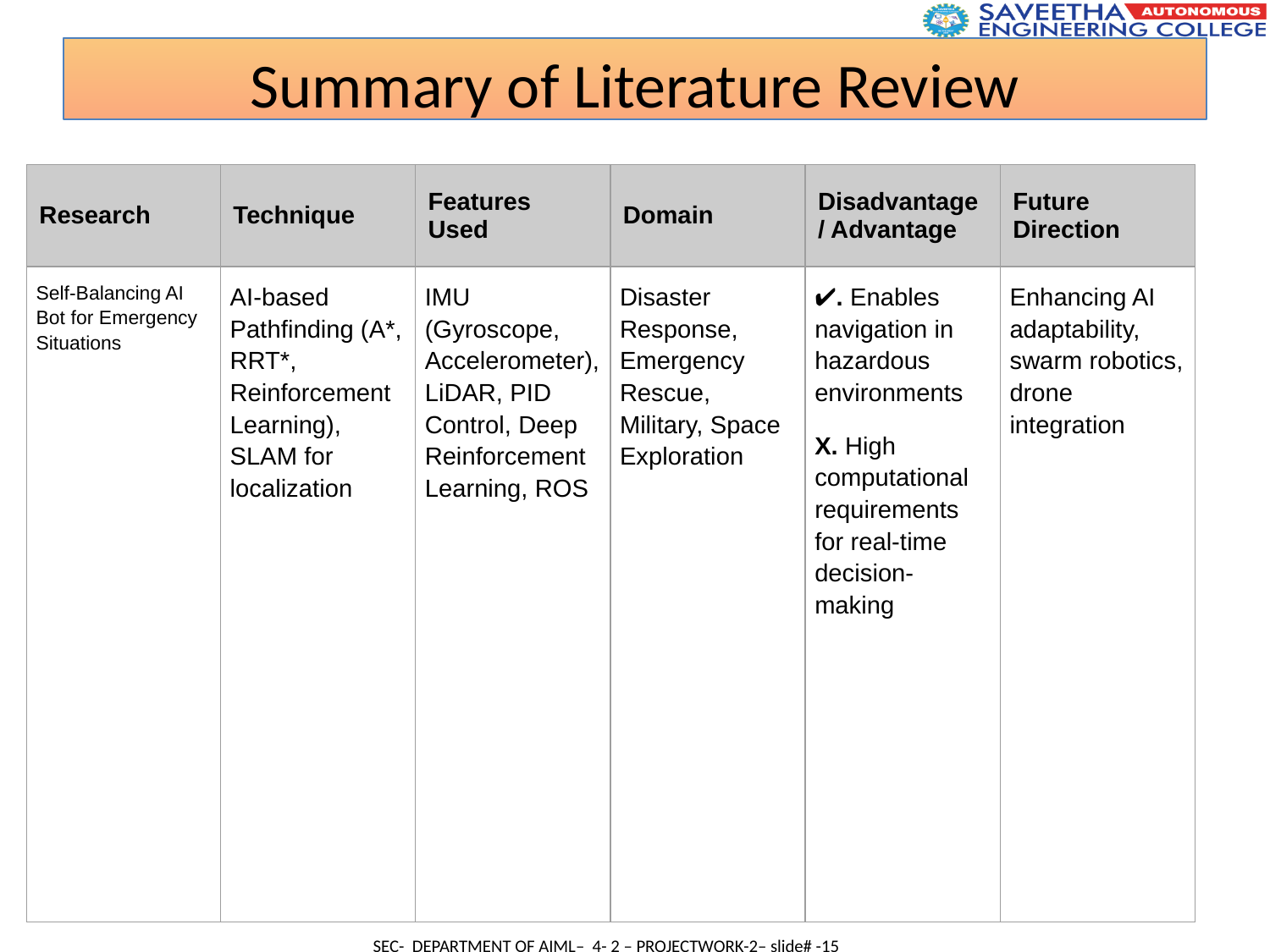

Summary of Literature Review
| Research | Technique | Features Used | Domain | Disadvantage / Advantage | Future Direction |
| --- | --- | --- | --- | --- | --- |
| Self-Balancing AI Bot for Emergency Situations | AI-based Pathfinding (A\*, RRT\*, Reinforcement Learning), SLAM for localization | IMU (Gyroscope, Accelerometer), LiDAR, PID Control, Deep Reinforcement Learning, ROS | Disaster Response, Emergency Rescue, Military, Space Exploration | ✔. Enables navigation in hazardous environments X. High computational requirements for real-time decision-making | Enhancing AI adaptability, swarm robotics, drone integration |